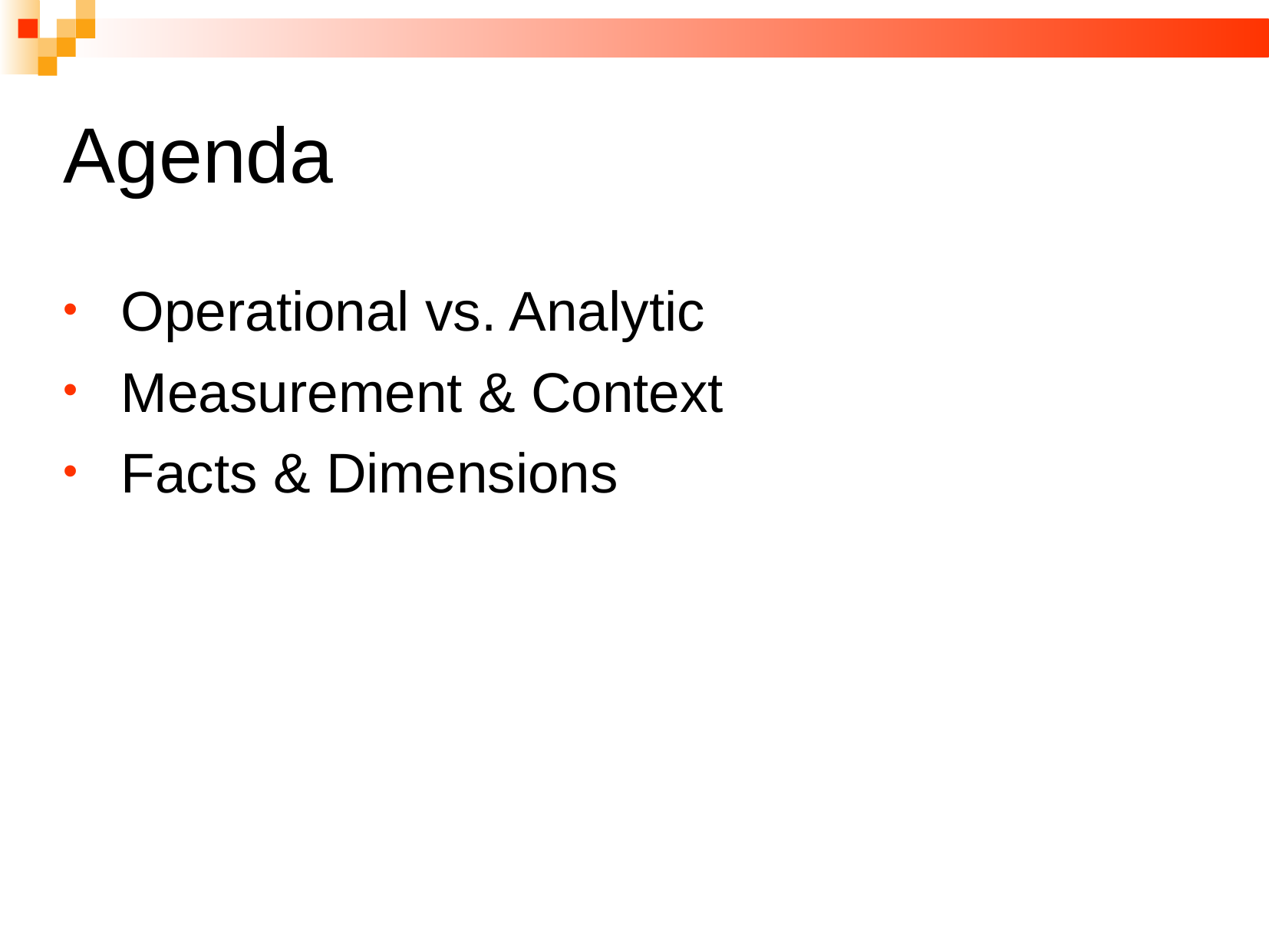

Agenda
Operational vs. Analytic
Measurement & Context
Facts & Dimensions